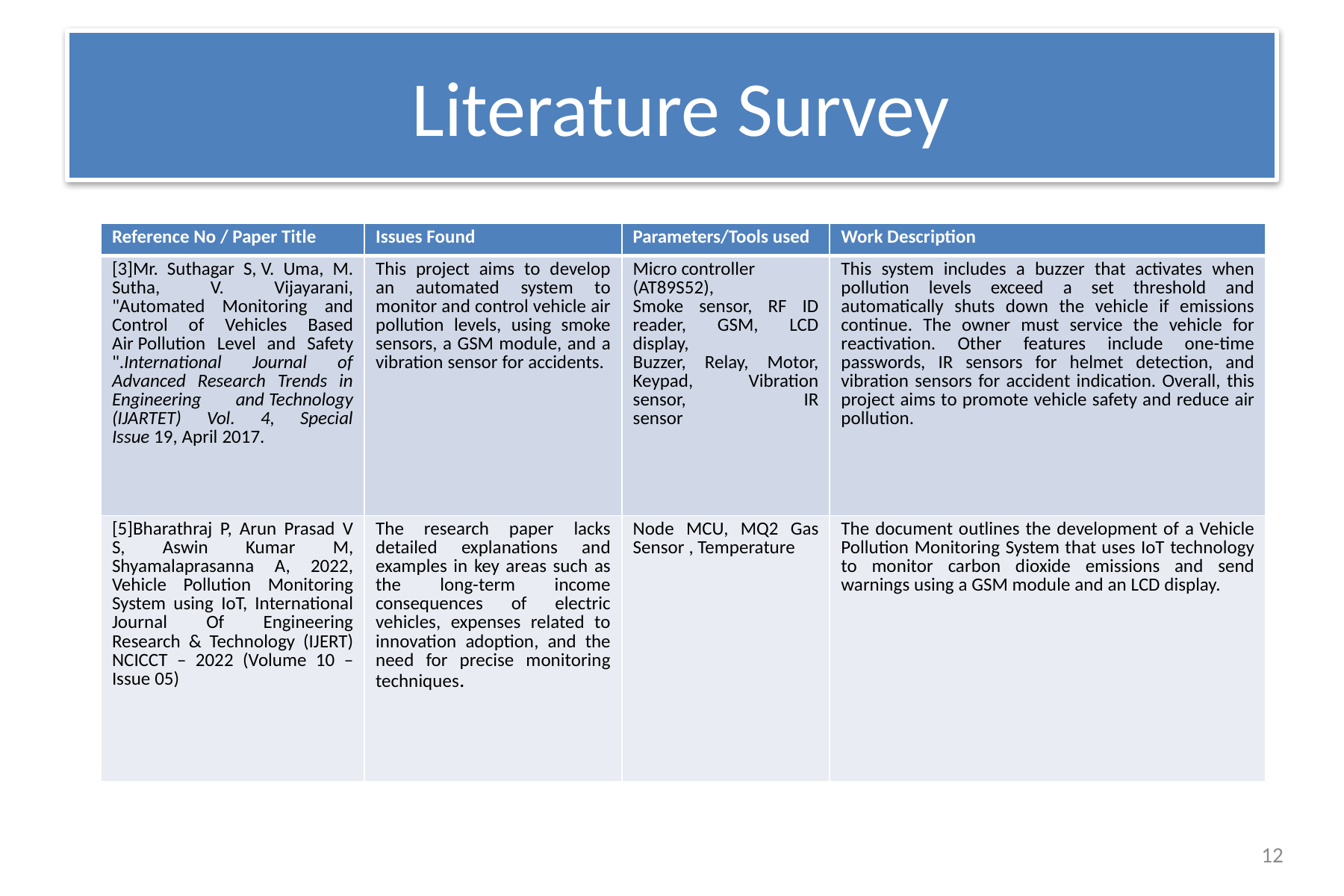

Literature Survey
#
| Reference No / Paper Title | Issues Found | Parameters/Tools used | Work Description |
| --- | --- | --- | --- |
| [3]Mr. Suthagar S, V. Uma, M. Sutha, V. Vijayarani, "Automated Monitoring and Control of Vehicles Based Air Pollution Level and Safety ".International Journal of Advanced Research Trends in Engineering and Technology (IJARTET) Vol. 4, Special Issue 19, April 2017. | This project aims to develop an automated system to monitor and control vehicle air pollution levels, using smoke sensors, a GSM module, and a vibration sensor for accidents. | Micro controller (AT89S52), Smoke sensor, RF ID reader, GSM, LCD display, Buzzer, Relay, Motor, Keypad, Vibration sensor, IR sensor | This system includes a buzzer that activates when pollution levels exceed a set threshold and automatically shuts down the vehicle if emissions continue. The owner must service the vehicle for reactivation. Other features include one-time passwords, IR sensors for helmet detection, and vibration sensors for accident indication. Overall, this project aims to promote vehicle safety and reduce air pollution. |
| [5]Bharathraj P, Arun Prasad V S, Aswin Kumar M, Shyamalaprasanna A, 2022, Vehicle Pollution Monitoring System using IoT, International Journal Of Engineering Research & Technology (IJERT) NCICCT – 2022 (Volume 10 – Issue 05) | The research paper lacks detailed explanations and examples in key areas such as the long-term income consequences of electric vehicles, expenses related to innovation adoption, and the need for precise monitoring techniques. | Node MCU, MQ2 Gas Sensor , Temperature | The document outlines the development of a Vehicle Pollution Monitoring System that uses IoT technology to monitor carbon dioxide emissions and send warnings using a GSM module and an LCD display. |
12